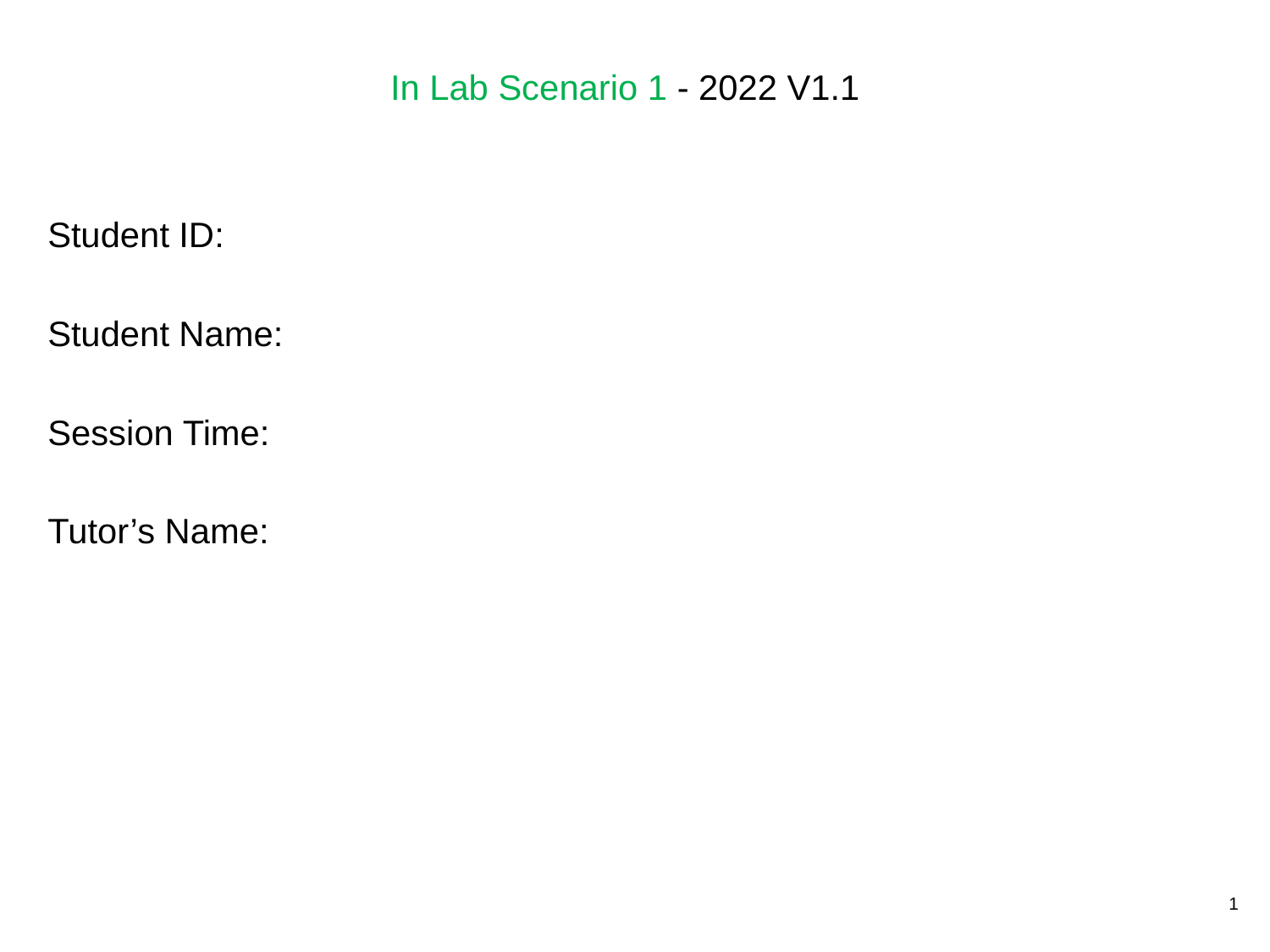

# In Lab Scenario 1 - 2022 V1.1
Student ID:

Student Name:

Session Time:

Tutor’s Name:

1